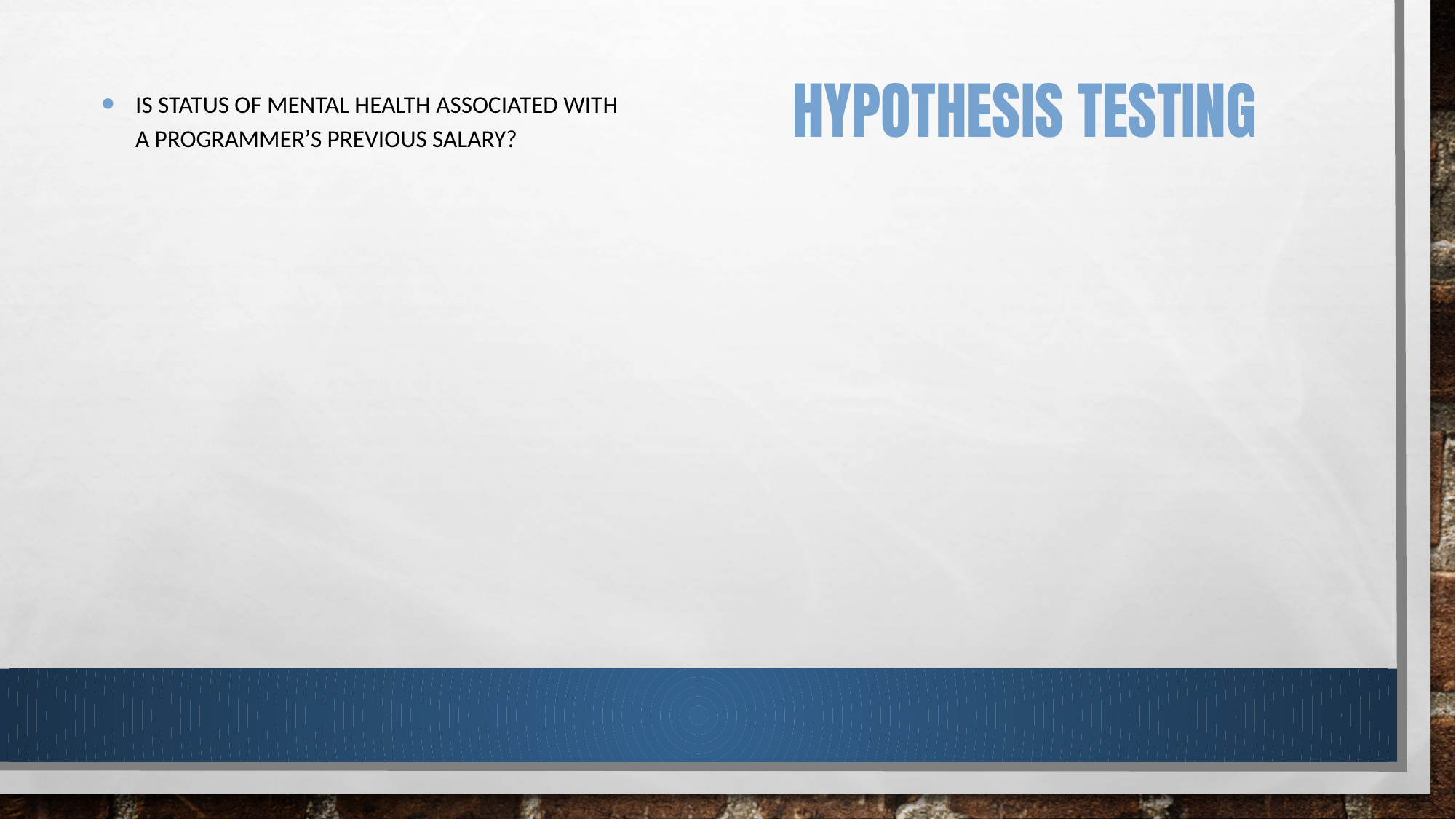

# Hypothesis Testing
Is status of mental health associated with a programmer’s previous salary?